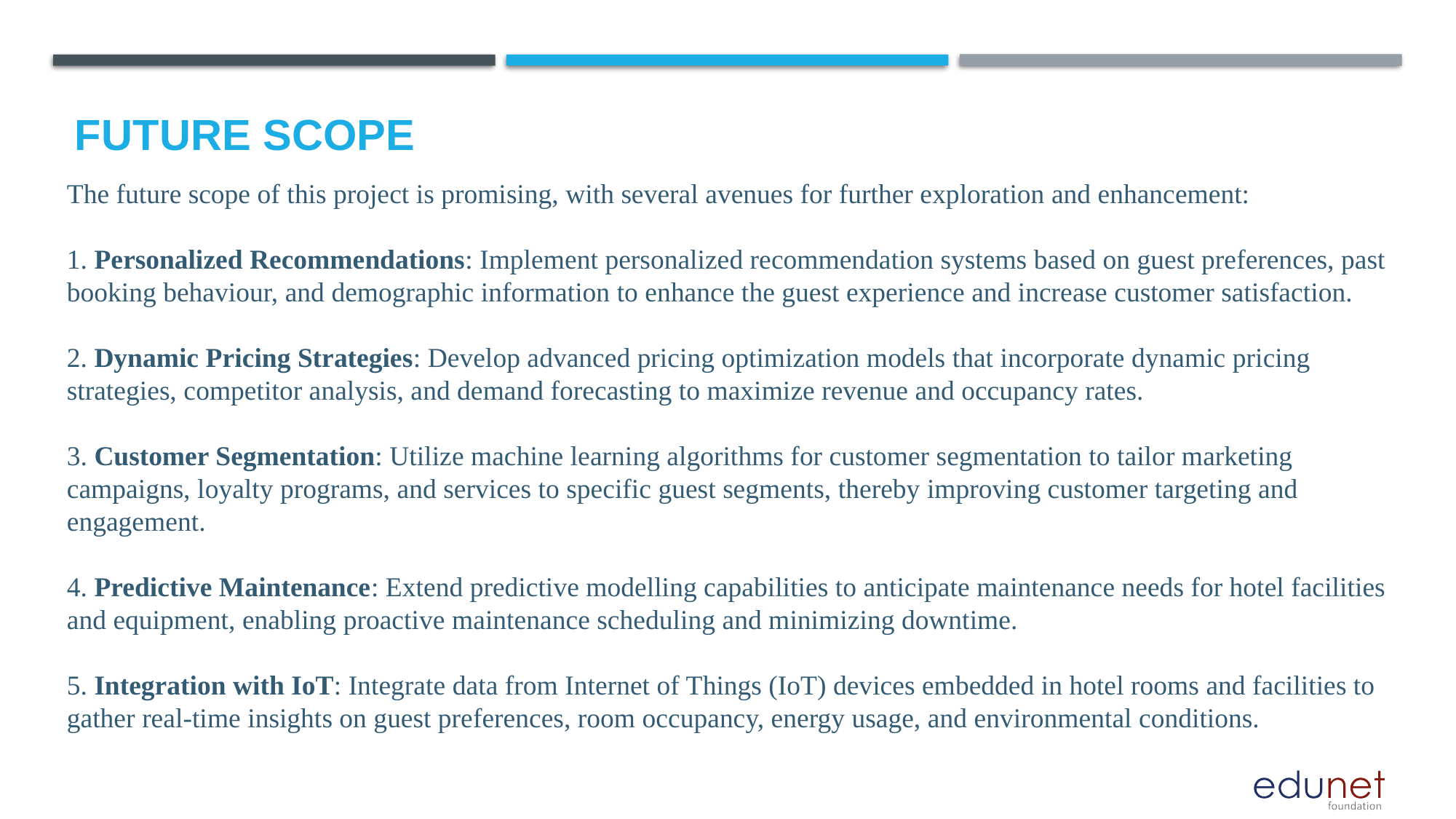

Future scope

The future scope of this project is promising, with several avenues for further exploration and enhancement:

1. Personalized Recommendations: Implement personalized recommendation systems based on guest preferences, past booking behaviour, and demographic information to enhance the guest experience and increase customer satisfaction.

2. Dynamic Pricing Strategies: Develop advanced pricing optimization models that incorporate dynamic pricing strategies, competitor analysis, and demand forecasting to maximize revenue and occupancy rates.

3. Customer Segmentation: Utilize machine learning algorithms for customer segmentation to tailor marketing campaigns, loyalty programs, and services to specific guest segments, thereby improving customer targeting and engagement.

4. Predictive Maintenance: Extend predictive modelling capabilities to anticipate maintenance needs for hotel facilities and equipment, enabling proactive maintenance scheduling and minimizing downtime.

5. Integration with IoT: Integrate data from Internet of Things (IoT) devices embedded in hotel rooms and facilities to gather real-time insights on guest preferences, room occupancy, energy usage, and environmental conditions.